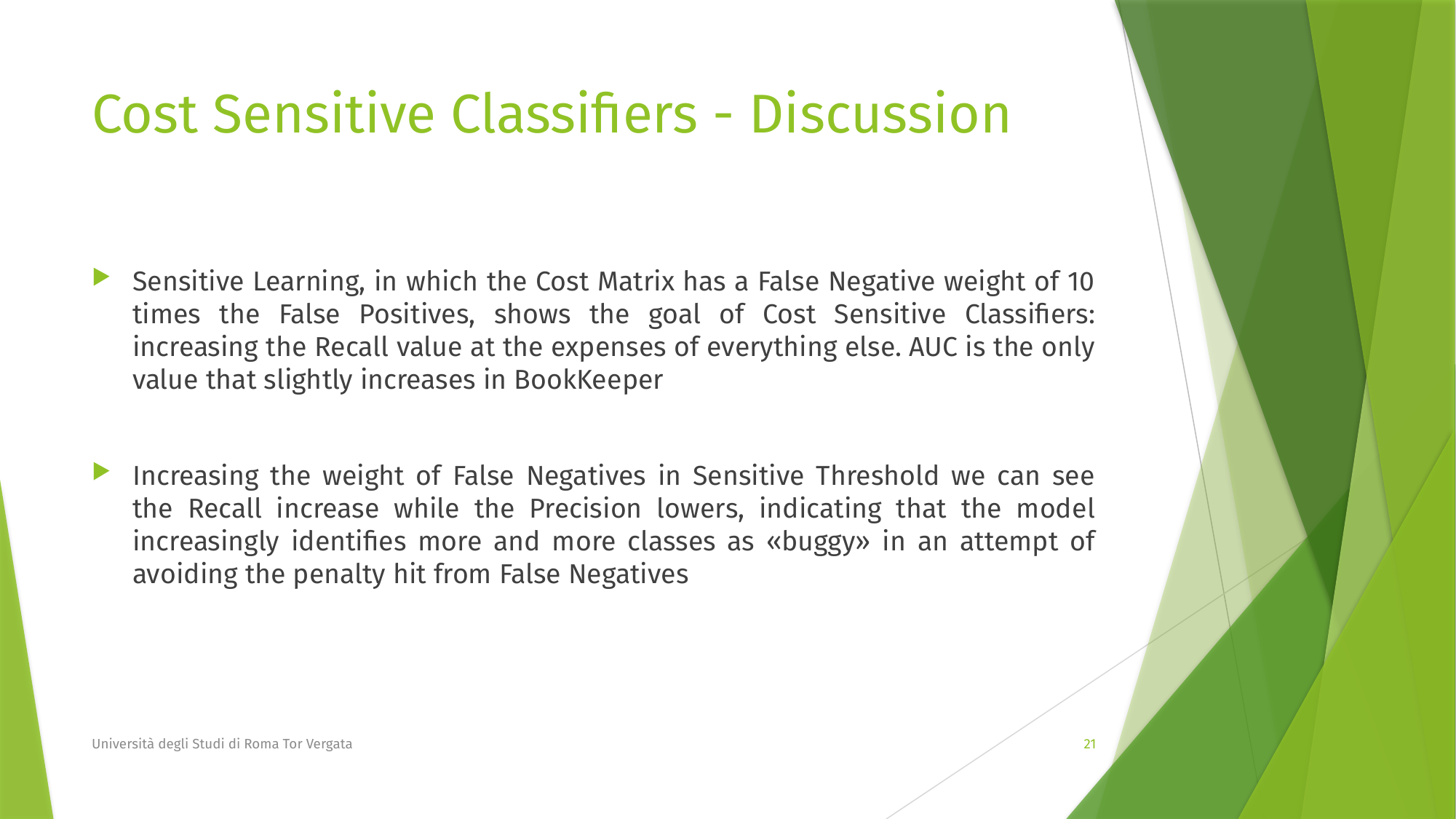

# Cost Sensitive Classifiers - Discussion
Sensitive Learning, in which the Cost Matrix has a False Negative weight of 10 times the False Positives, shows the goal of Cost Sensitive Classifiers: increasing the Recall value at the expenses of everything else. AUC is the only value that slightly increases in BookKeeper

Increasing the weight of False Negatives in Sensitive Threshold we can see the Recall increase while the Precision lowers, indicating that the model increasingly identifies more and more classes as «buggy» in an attempt of avoiding the penalty hit from False Negatives
Università degli Studi di Roma Tor Vergata
21